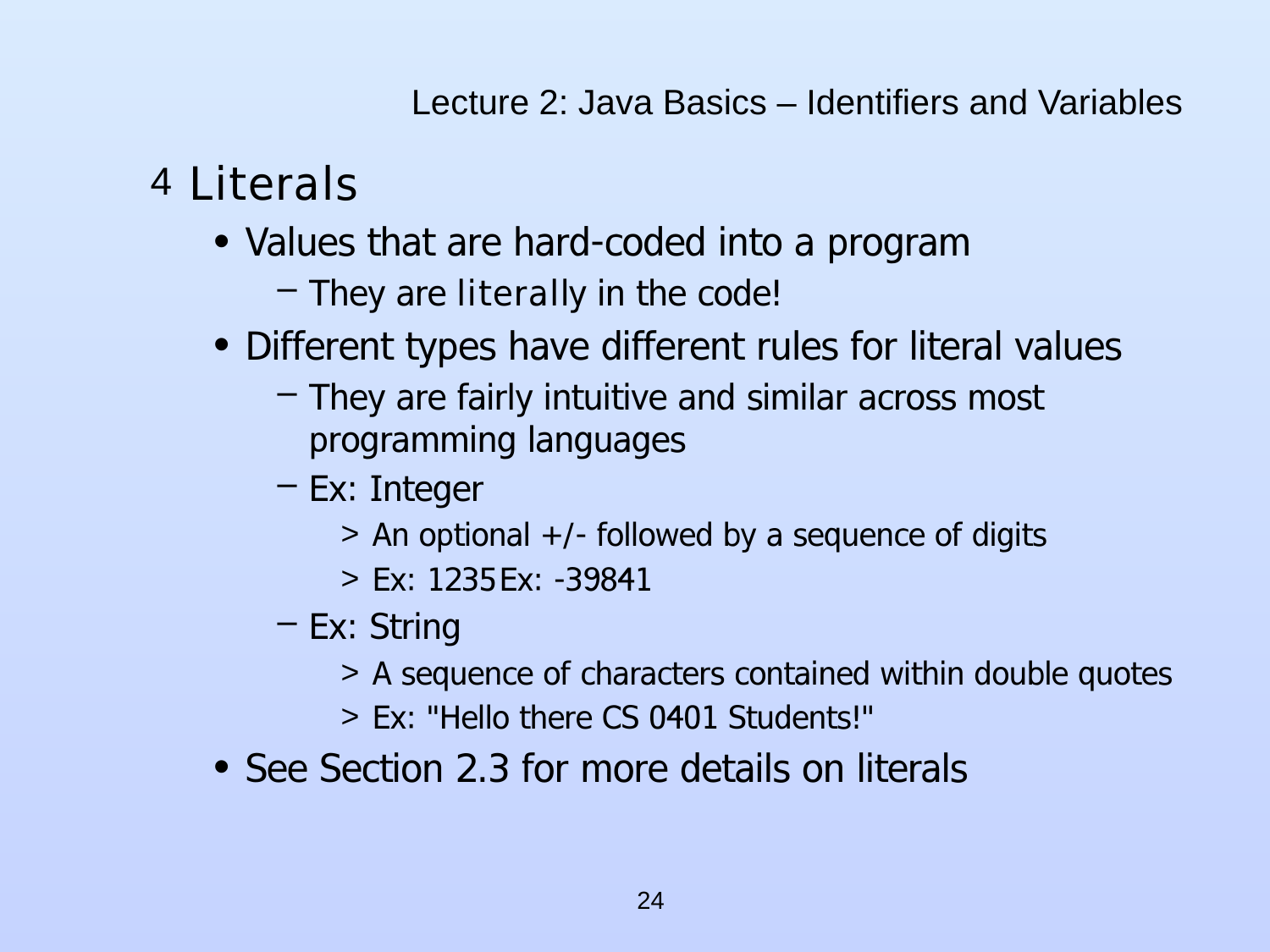

# Lecture 2: Java Basics – Identifiers and Variables
Literals
Values that are hard-coded into a program
They are literally in the code!
Different types have different rules for literal values
They are fairly intuitive and similar across most programming languages
Ex: Integer
An optional +/- followed by a sequence of digits
Ex: 1235	Ex: -39841
Ex: String
A sequence of characters contained within double quotes
Ex: "Hello there CS 0401 Students!"
See Section 2.3 for more details on literals
24